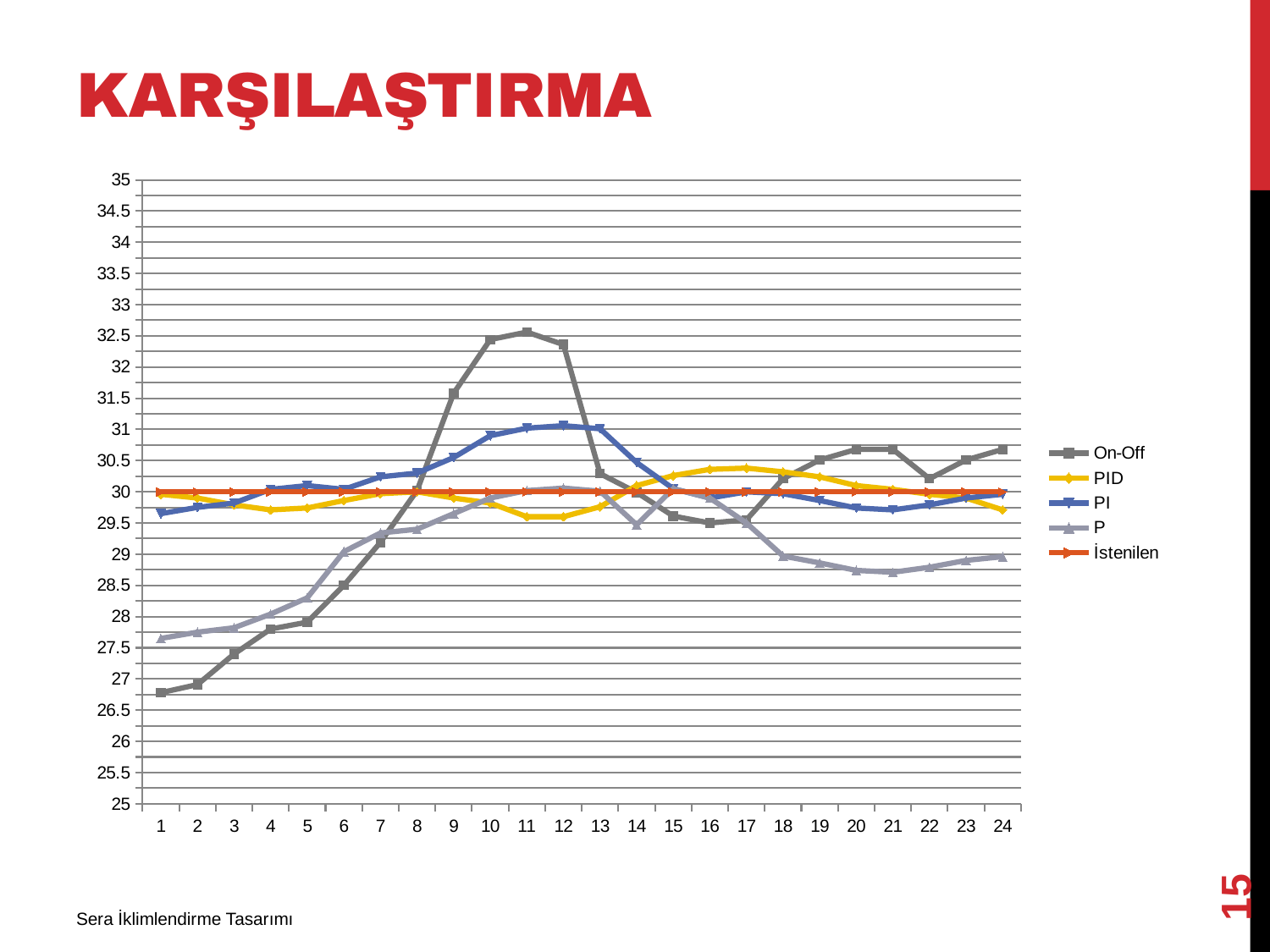

# KARŞILAŞTIRMA

### Chart

| Category | On-Off | PID | PI | P | İstenilen |
|---|---|---|---|---|---|
15
Sera İklimlendirme Tasarımı